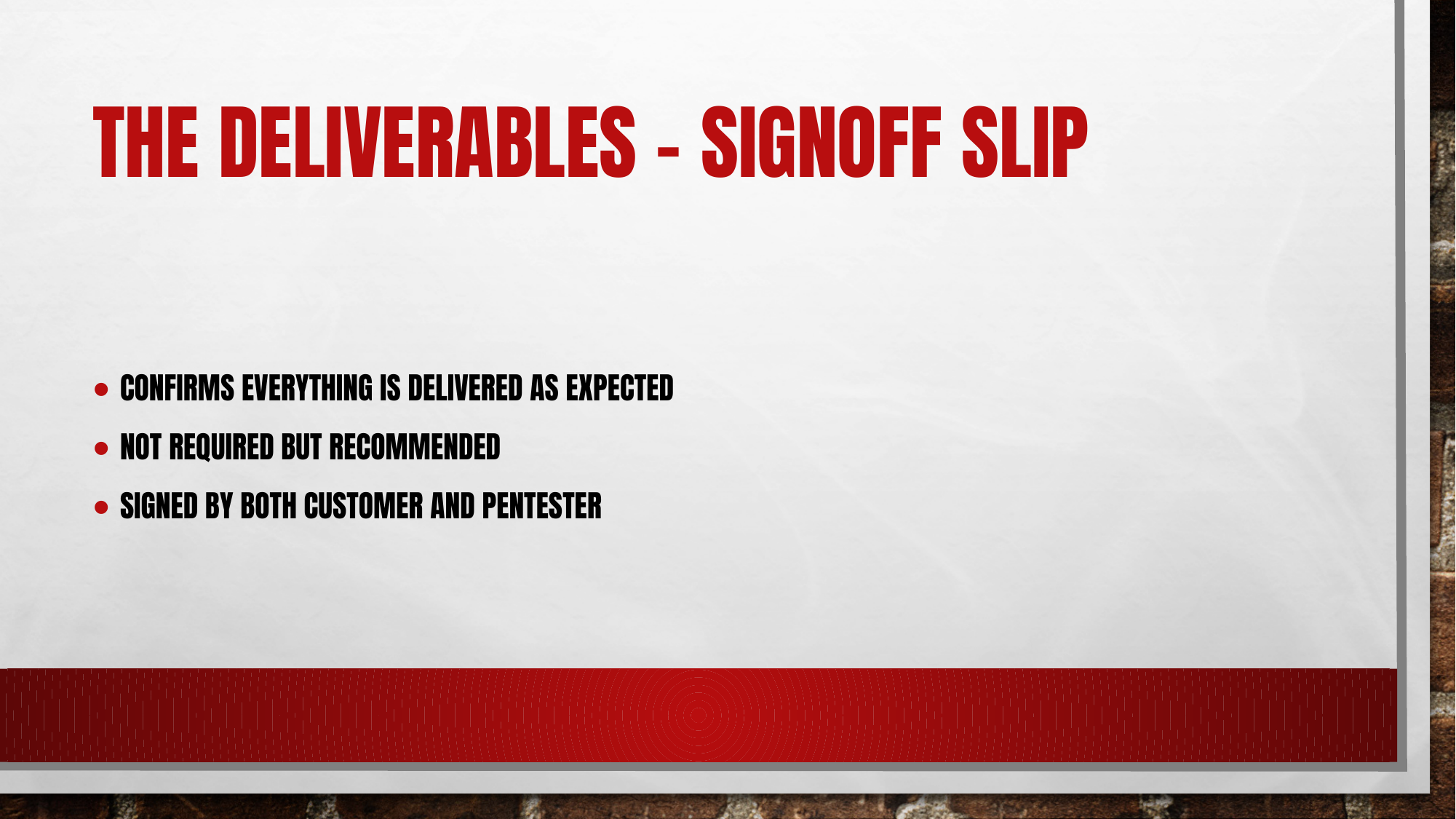

# The deliverables – Signoff slip
Confirms everything is delivered as expected
Not required but recommended
Signed by both customer and pentester